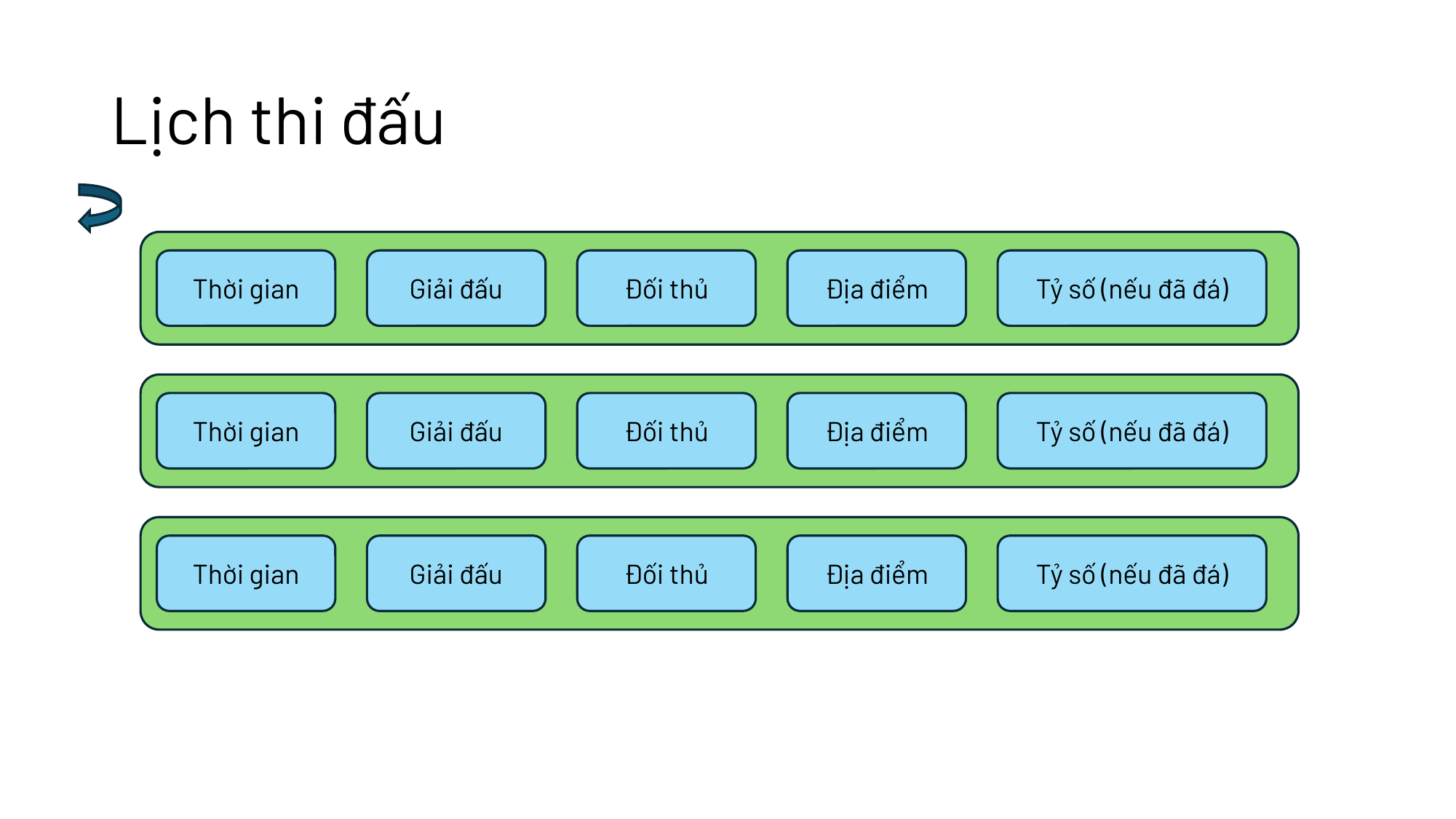

# Lịch thi đấu

Thời gian
Giải đấu
Đối thủ
Địa điểm
Tỷ số (nếu đã đá)

Thời gian
Giải đấu
Đối thủ
Địa điểm
Tỷ số (nếu đã đá)

Thời gian
Giải đấu
Đối thủ
Địa điểm
Tỷ số (nếu đã đá)